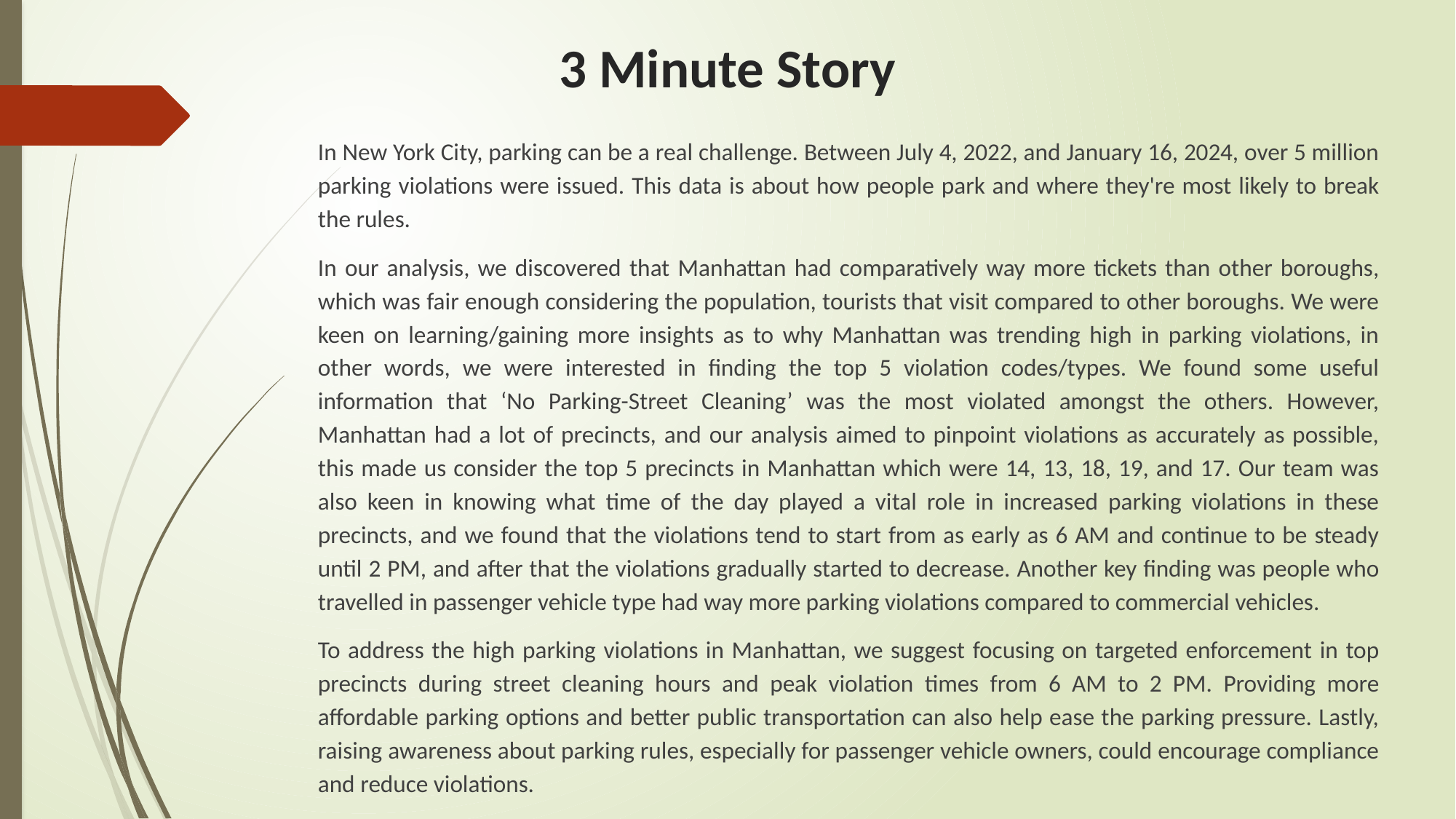

# 3 Minute Story
In New York City, parking can be a real challenge. Between July 4, 2022, and January 16, 2024, over 5 million parking violations were issued. This data is about how people park and where they're most likely to break the rules.
In our analysis, we discovered that Manhattan had comparatively way more tickets than other boroughs, which was fair enough considering the population, tourists that visit compared to other boroughs. We were keen on learning/gaining more insights as to why Manhattan was trending high in parking violations, in other words, we were interested in finding the top 5 violation codes/types. We found some useful information that ‘No Parking-Street Cleaning’ was the most violated amongst the others. However, Manhattan had a lot of precincts, and our analysis aimed to pinpoint violations as accurately as possible, this made us consider the top 5 precincts in Manhattan which were 14, 13, 18, 19, and 17. Our team was also keen in knowing what time of the day played a vital role in increased parking violations in these precincts, and we found that the violations tend to start from as early as 6 AM and continue to be steady until 2 PM, and after that the violations gradually started to decrease. Another key finding was people who travelled in passenger vehicle type had way more parking violations compared to commercial vehicles.
To address the high parking violations in Manhattan, we suggest focusing on targeted enforcement in top precincts during street cleaning hours and peak violation times from 6 AM to 2 PM. Providing more affordable parking options and better public transportation can also help ease the parking pressure. Lastly, raising awareness about parking rules, especially for passenger vehicle owners, could encourage compliance and reduce violations.